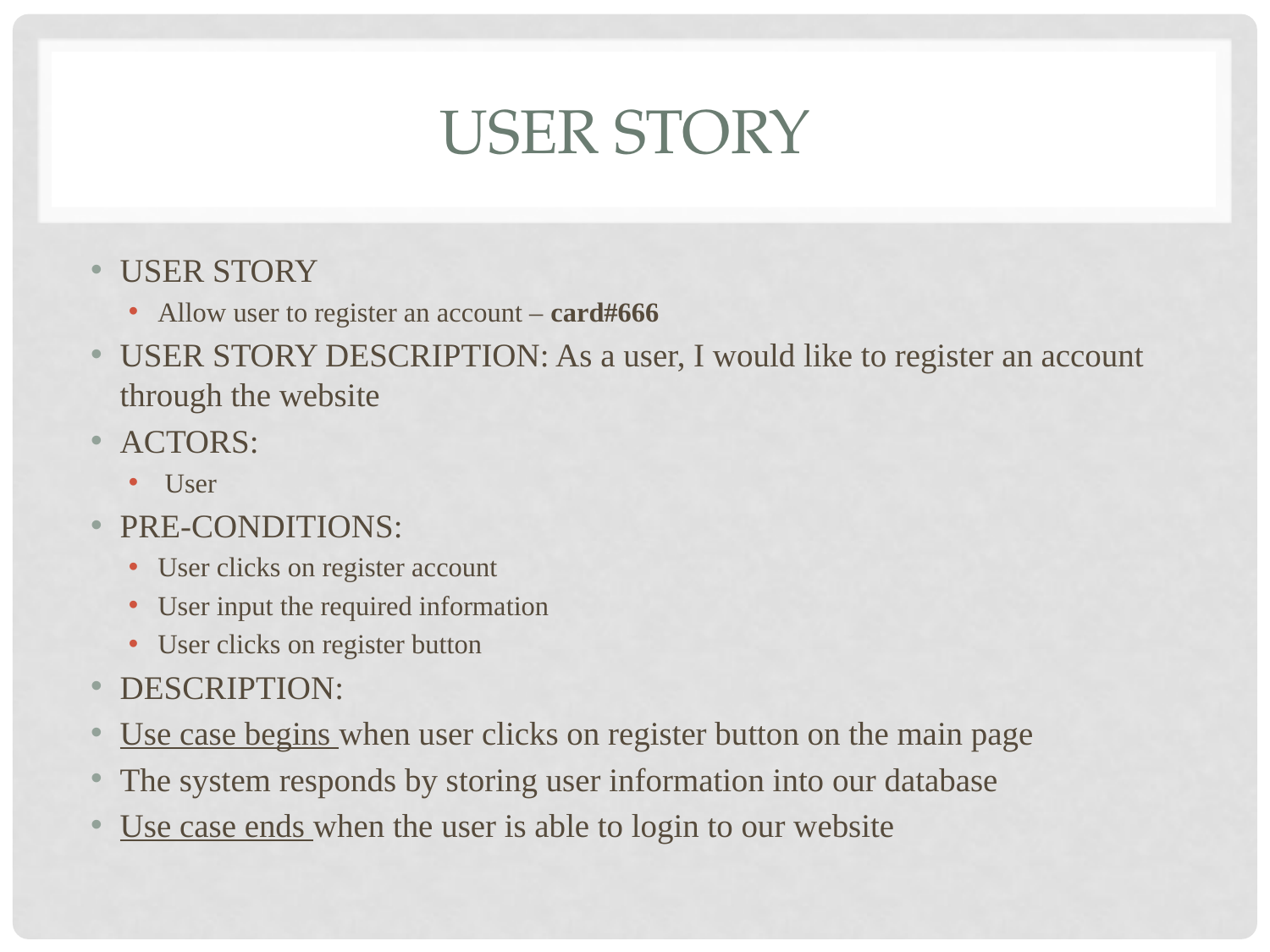

# User story
USER STORY
Allow user to register an account – card#666
USER STORY DESCRIPTION: As a user, I would like to register an account through the website
ACTORS:
 User
PRE-CONDITIONS:
User clicks on register account
User input the required information
User clicks on register button
DESCRIPTION:
Use case begins when user clicks on register button on the main page
The system responds by storing user information into our database
Use case ends when the user is able to login to our website